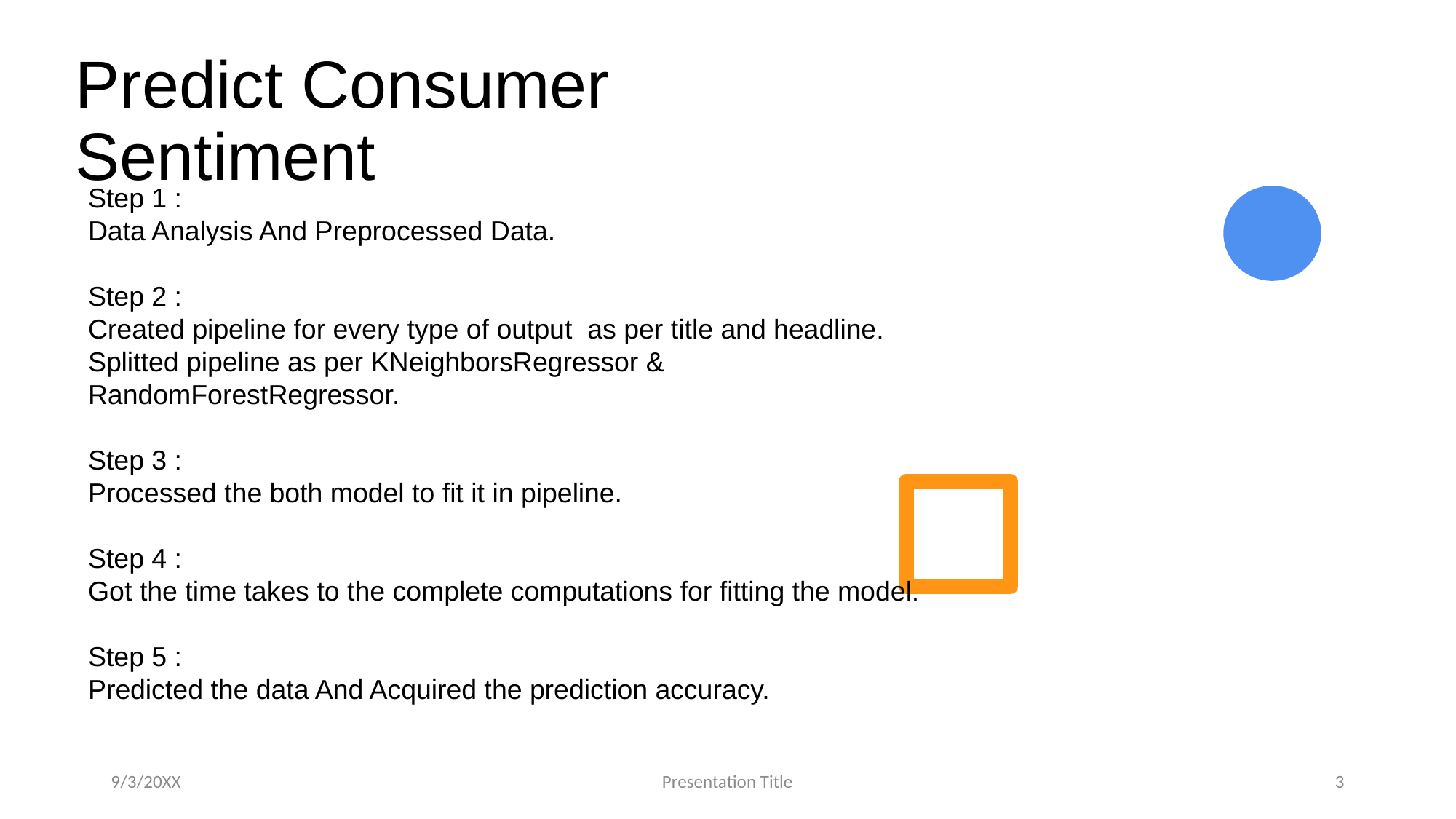

# Predict Consumer Sentiment
Step 1 :
Data Analysis And Preprocessed Data.

Step 2 :
Created pipeline for every type of output  as per title and headline.
Splitted pipeline as per KNeighborsRegressor & RandomForestRegressor.

Step 3 :
Processed the both model to fit it in pipeline.

Step 4 :
Got the time takes to the complete computations for fitting the model.

Step 5 :
Predicted the data And Acquired the prediction accuracy.

9/3/20XX
Presentation Title
3